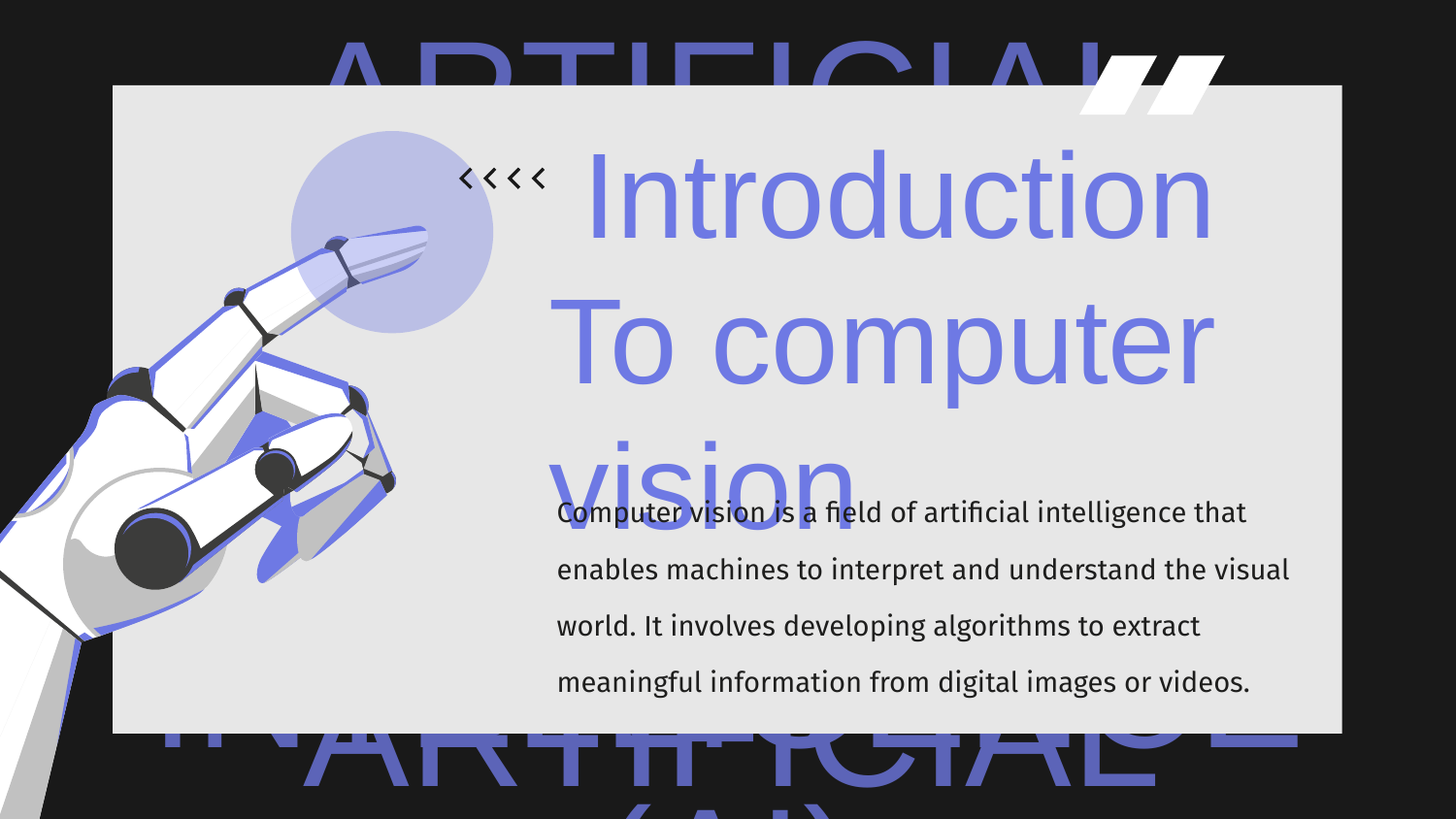

# Introduction To computer vision

Computer vision is a field of artificial intelligence that enables machines to interpret and understand the visual world. It involves developing algorithms to extract meaningful information from digital images or videos.